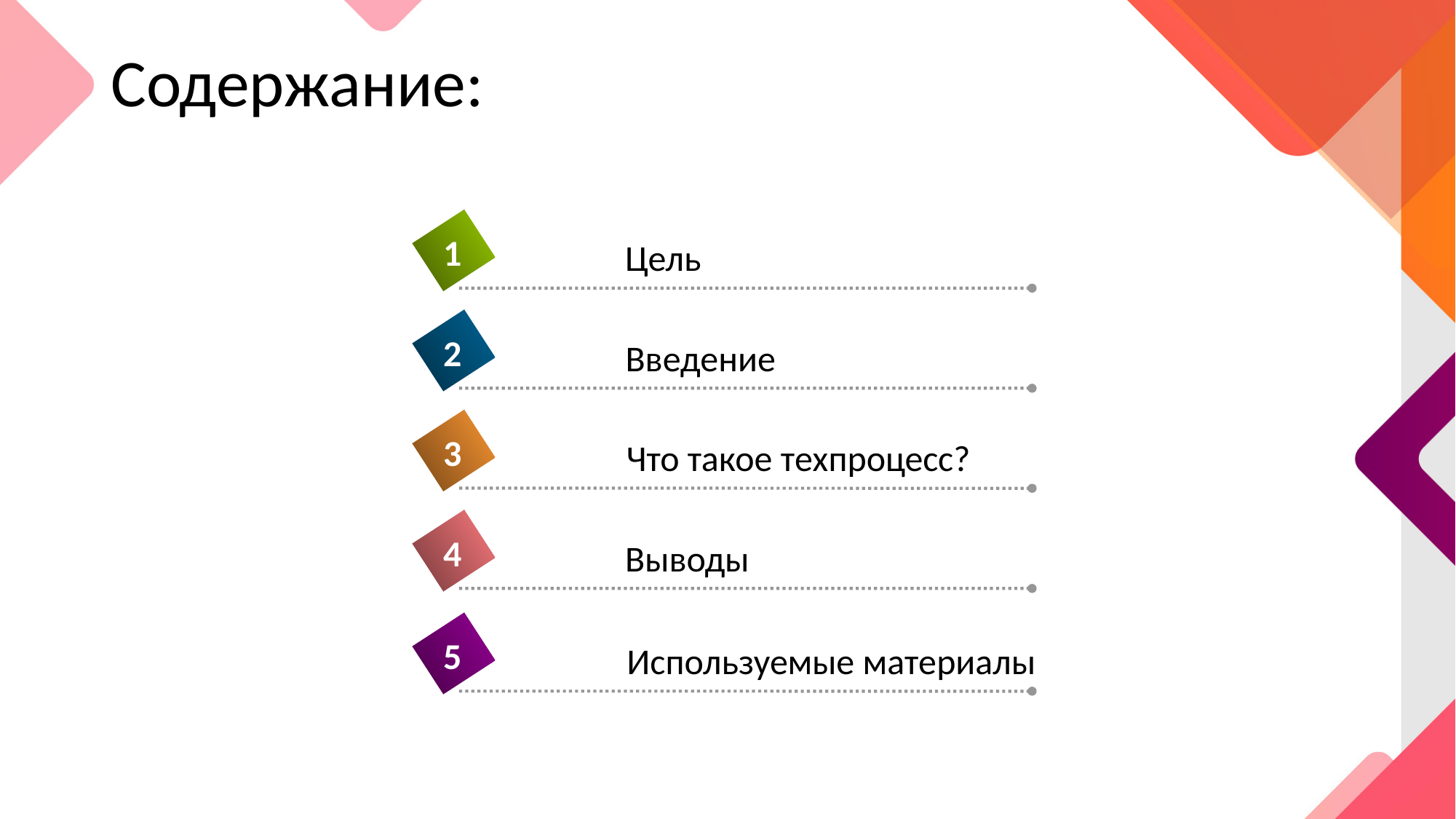

# Содержание:

1
Цель

2
Введение

3
Что такое техпроцесс?

4
Выводы

5
Используемые материалы